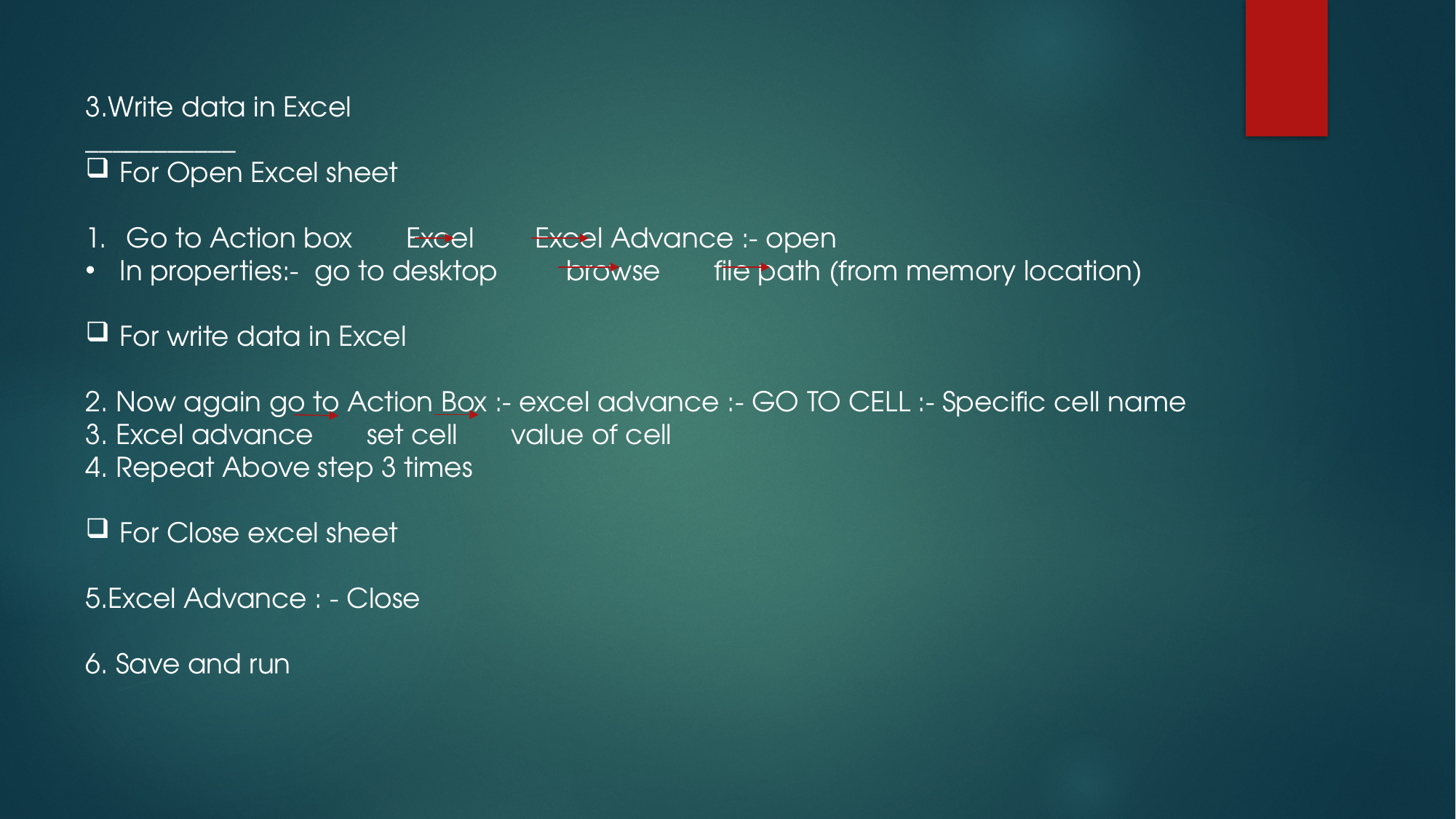

3.Write data in Excel
___________
For Open Excel sheet

Go to Action box       Excel        Excel Advance :- open
In properties:-  go to desktop         browse       file path (from memory location)

For write data in Excel

2. Now again go to Action Box :- excel advance :- GO TO CELL :- Specific cell name
3. Excel advance       set cell       value of cell
4. Repeat Above step 3 times

For Close excel sheet

5.Excel Advance : - Close

6. Save and run